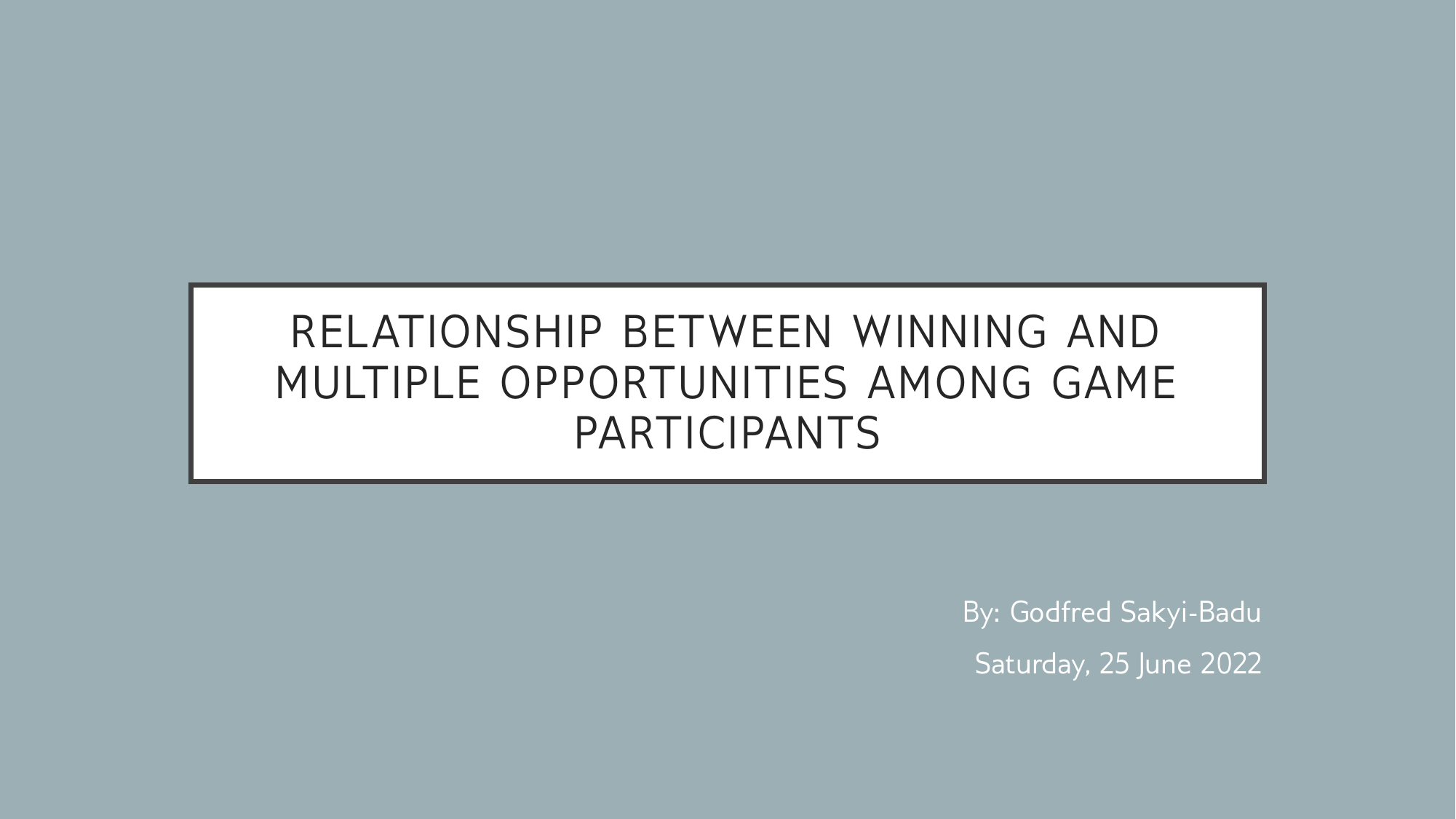

# Relationship between winning and multiple opportunities among Game participants
By: Godfred Sakyi-Badu
Saturday, 25 June 2022